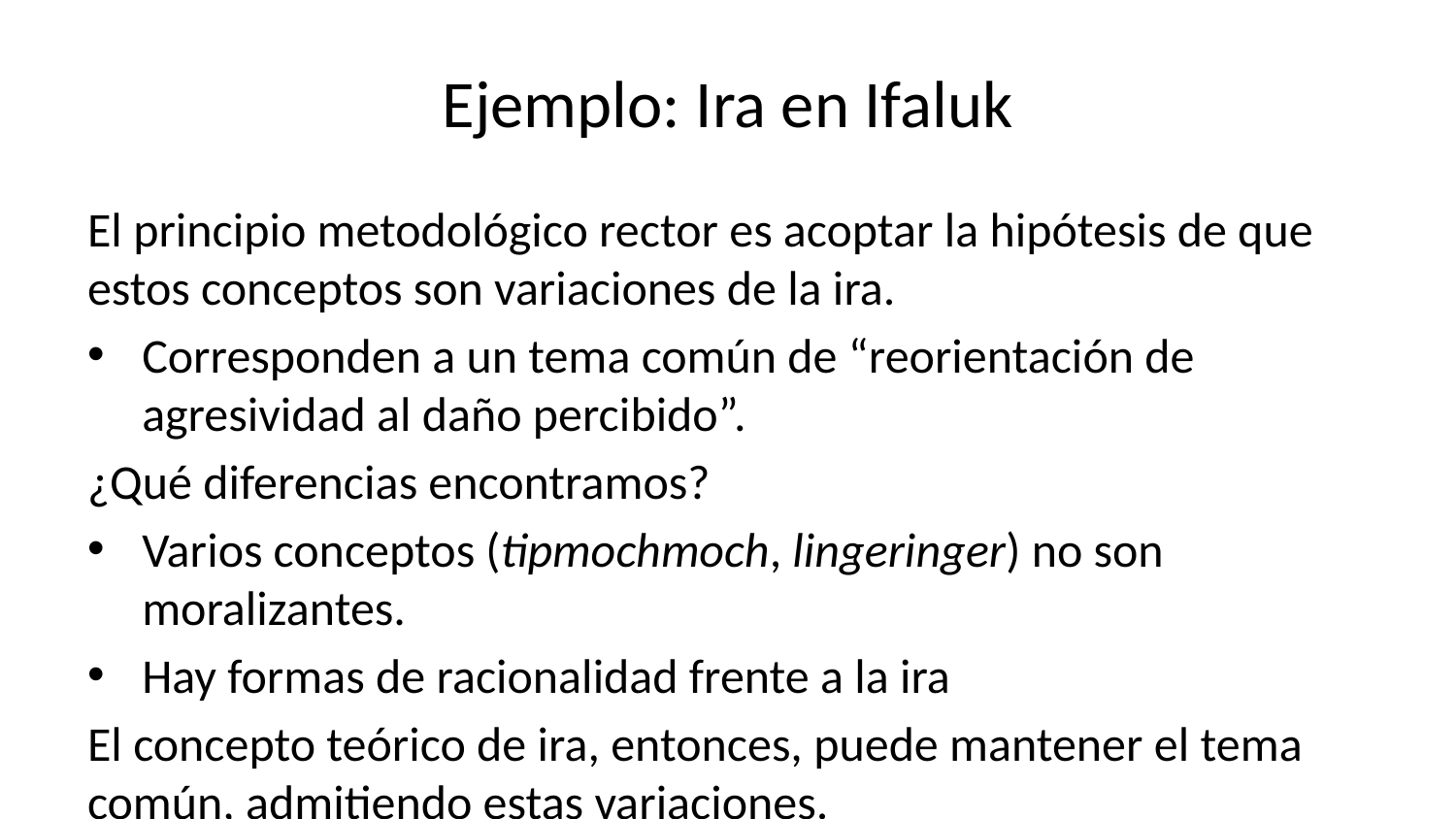

# Ejemplo: Ira en Ifaluk
El principio metodológico rector es acoptar la hipótesis de que estos conceptos son variaciones de la ira.
Corresponden a un tema común de “reorientación de agresividad al daño percibido”.
¿Qué diferencias encontramos?
Varios conceptos (tipmochmoch, lingeringer) no son moralizantes.
Hay formas de racionalidad frente a la ira
El concepto teórico de ira, entonces, puede mantener el tema común, admitiendo estas variaciones.